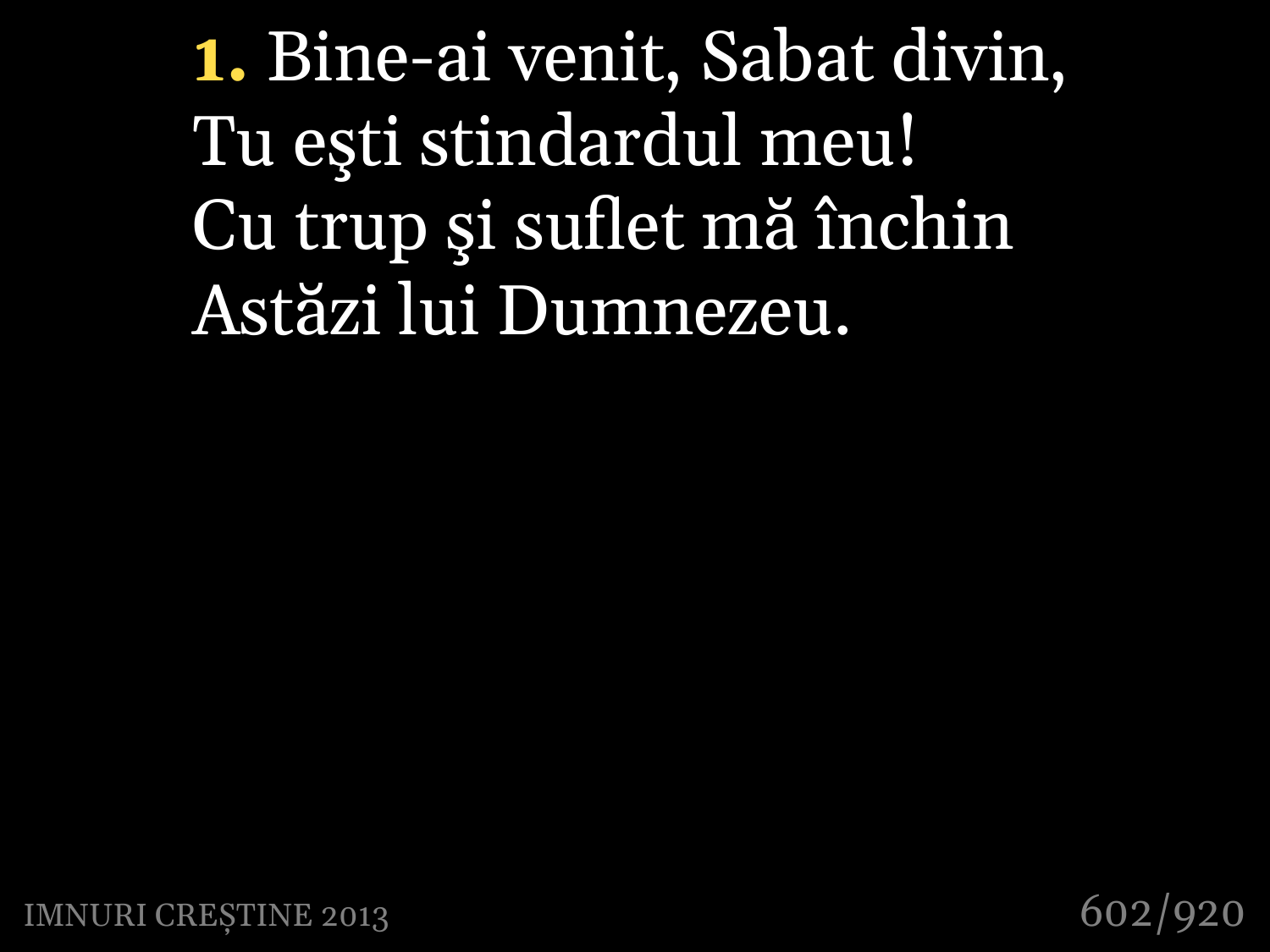

1. Bine-ai venit, Sabat divin,
Tu eşti stindardul meu!
Cu trup şi suflet mă închin
Astăzi lui Dumnezeu.
602/920
IMNURI CREȘTINE 2013